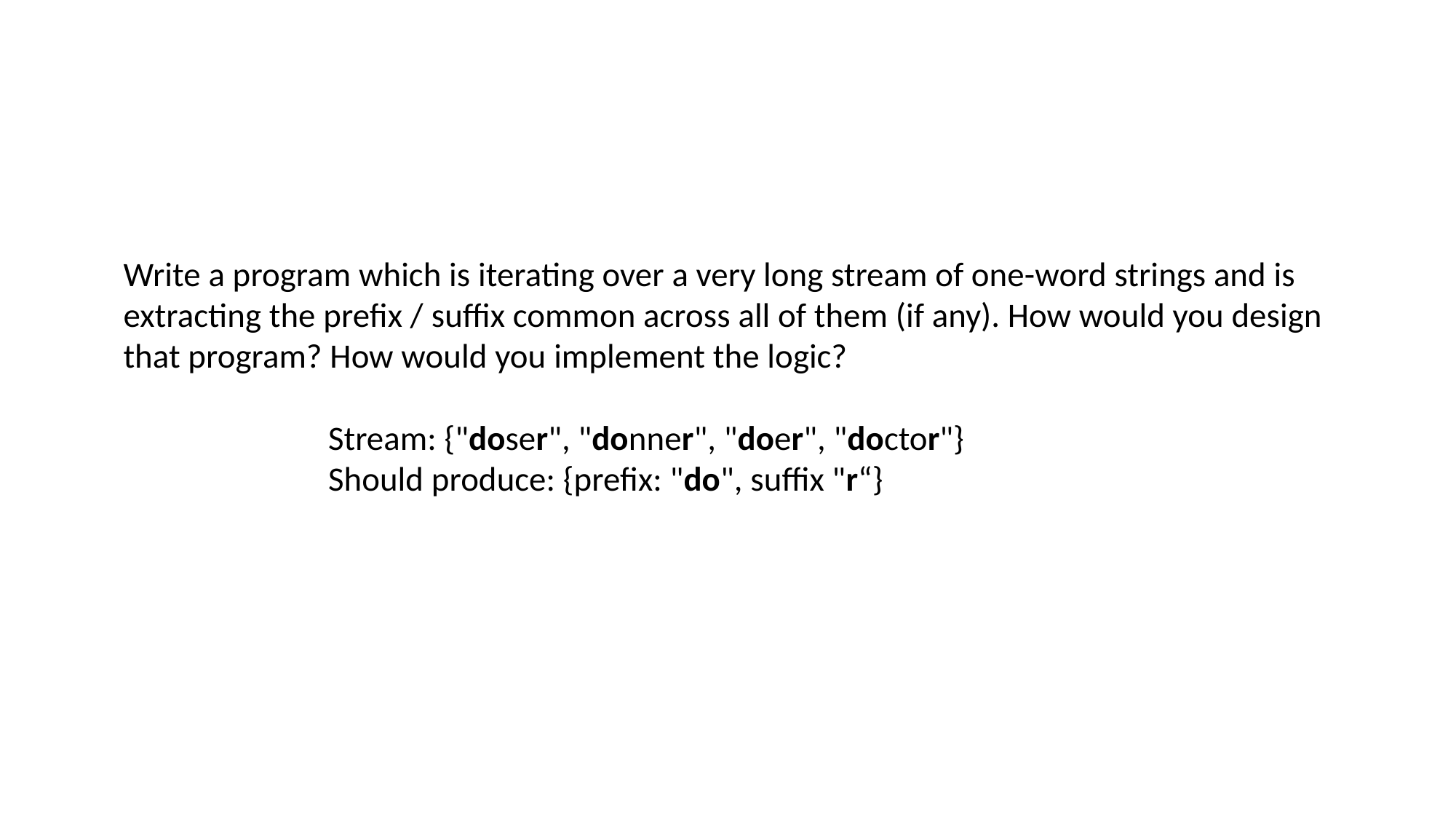

Write a program which is iterating over a very long stream of one-word strings and is extracting the prefix / suffix common across all of them (if any). How would you design that program? How would you implement the logic?

	Stream: {"doser", "donner", "doer", "doctor"}
	Should produce: {prefix: "do", suffix "r“}